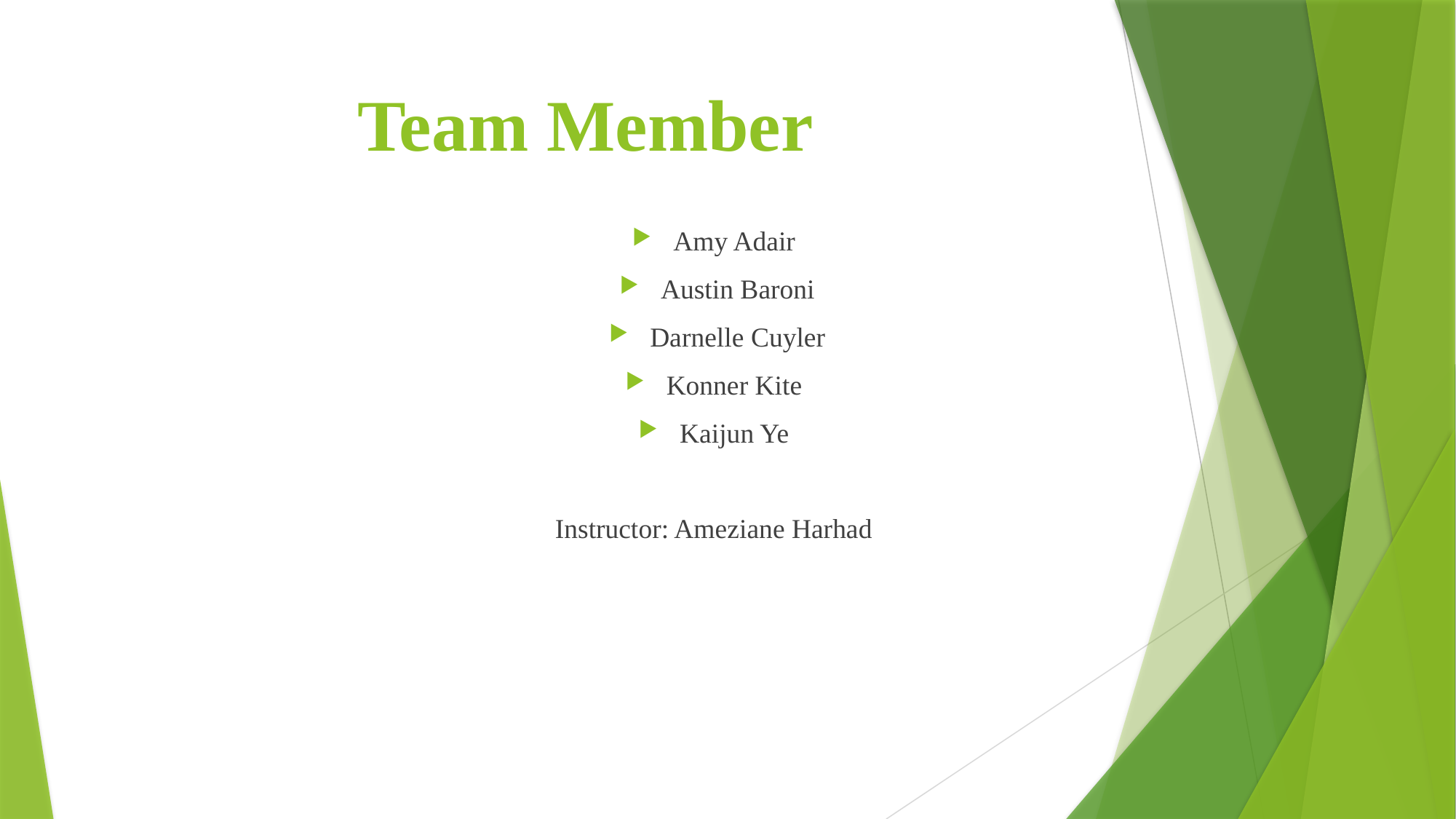

# Team Member
Amy Adair
Austin Baroni
Darnelle Cuyler
Konner Kite
Kaijun Ye

Instructor: Ameziane Harhad